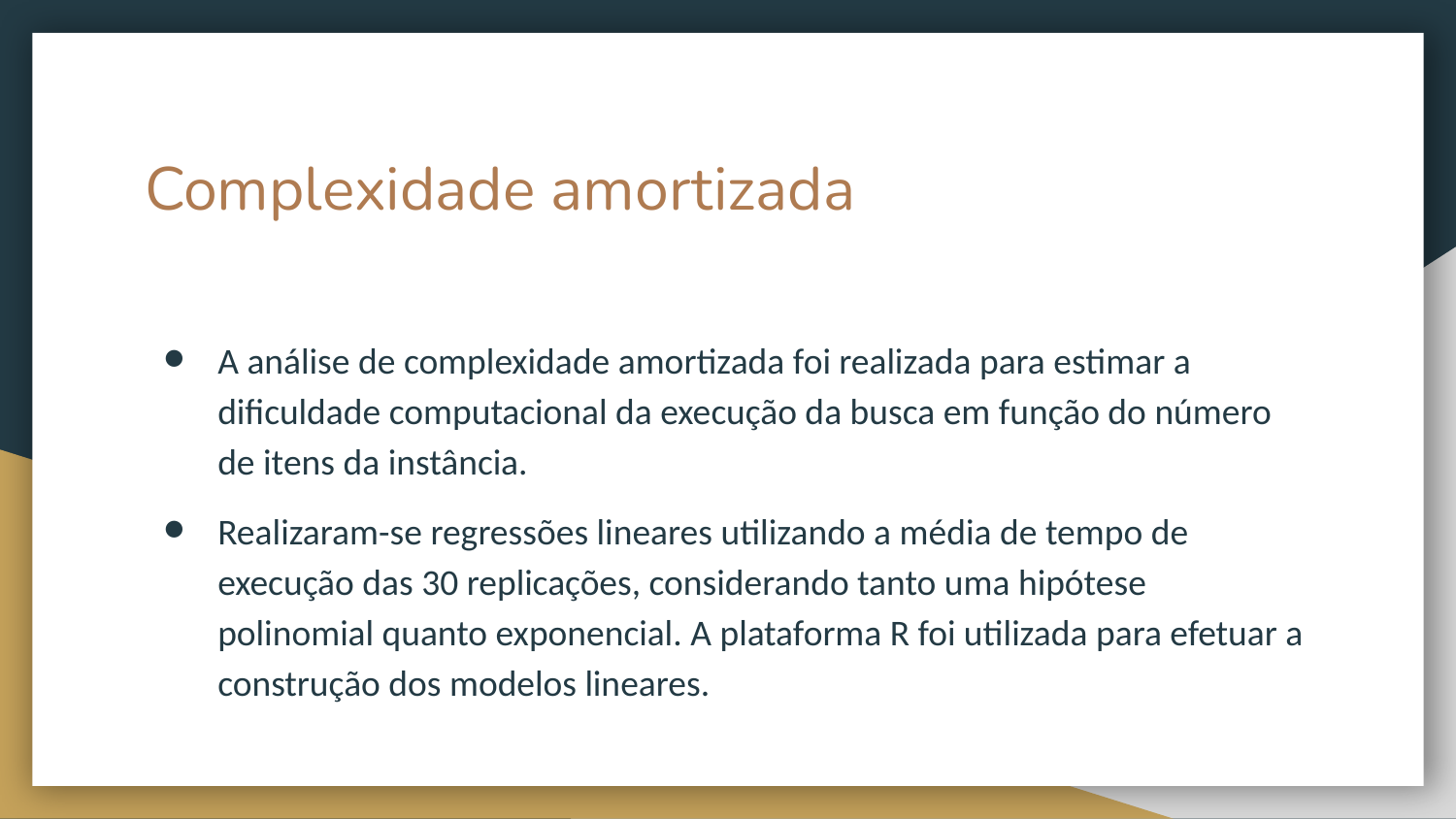

# Complexidade amortizada
A análise de complexidade amortizada foi realizada para estimar a dificuldade computacional da execução da busca em função do número de itens da instância.
Realizaram-se regressões lineares utilizando a média de tempo de execução das 30 replicações, considerando tanto uma hipótese polinomial quanto exponencial. A plataforma R foi utilizada para efetuar a construção dos modelos lineares.